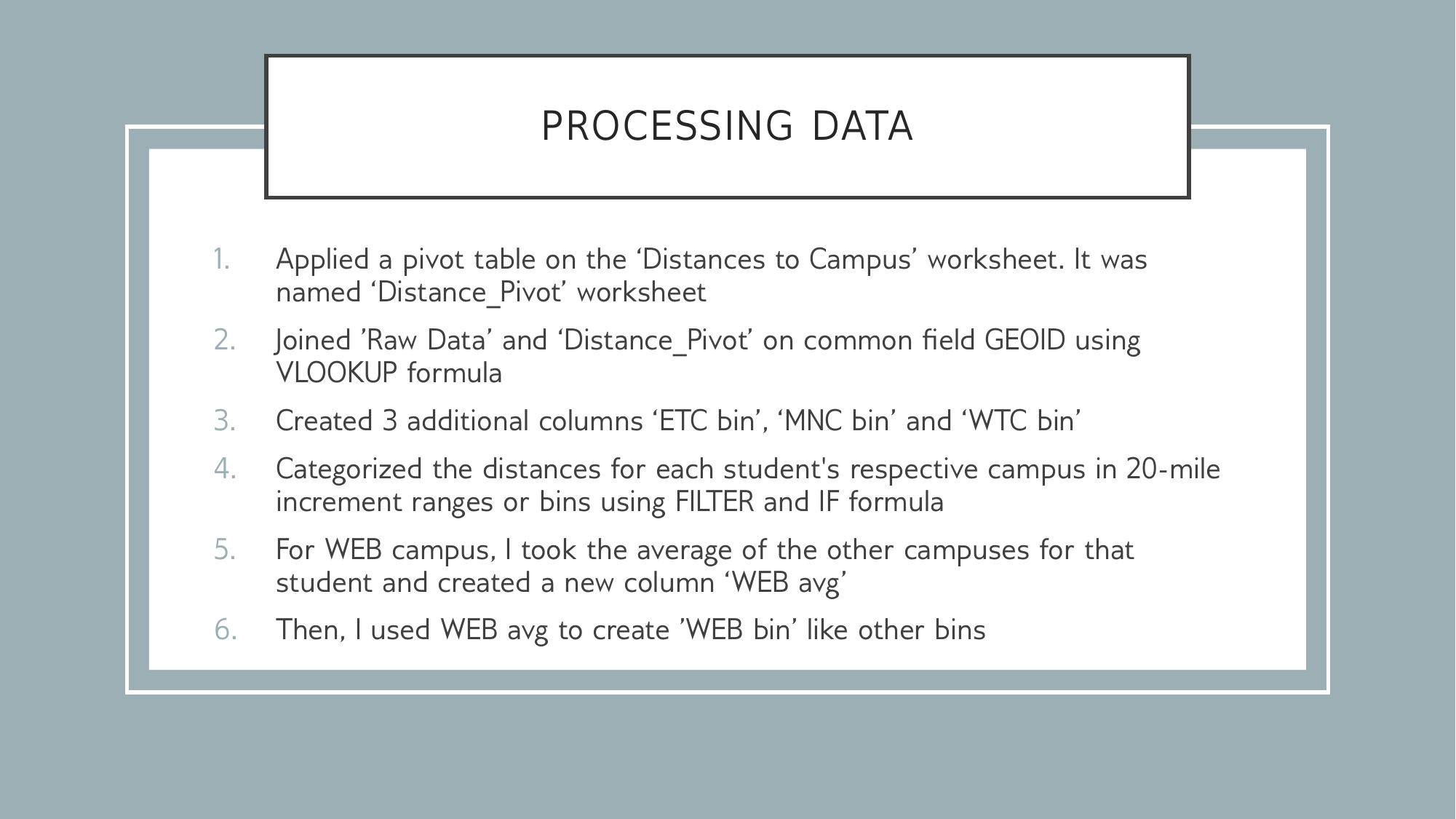

# Processing data

Applied a pivot table on the ‘Distances to Campus’ worksheet. It was named ‘Distance_Pivot’ worksheet
Joined ’Raw Data’ and ‘Distance_Pivot’ on common field GEOID using VLOOKUP formula
Created 3 additional columns ‘ETC bin’, ‘MNC bin’ and ‘WTC bin’
Categorized the distances for each student's respective campus in 20-mile increment ranges or bins using FILTER and IF formula
For WEB campus, I took the average of the other campuses for that student and created a new column ‘WEB avg’
Then, I used WEB avg to create ’WEB bin’ like other bins